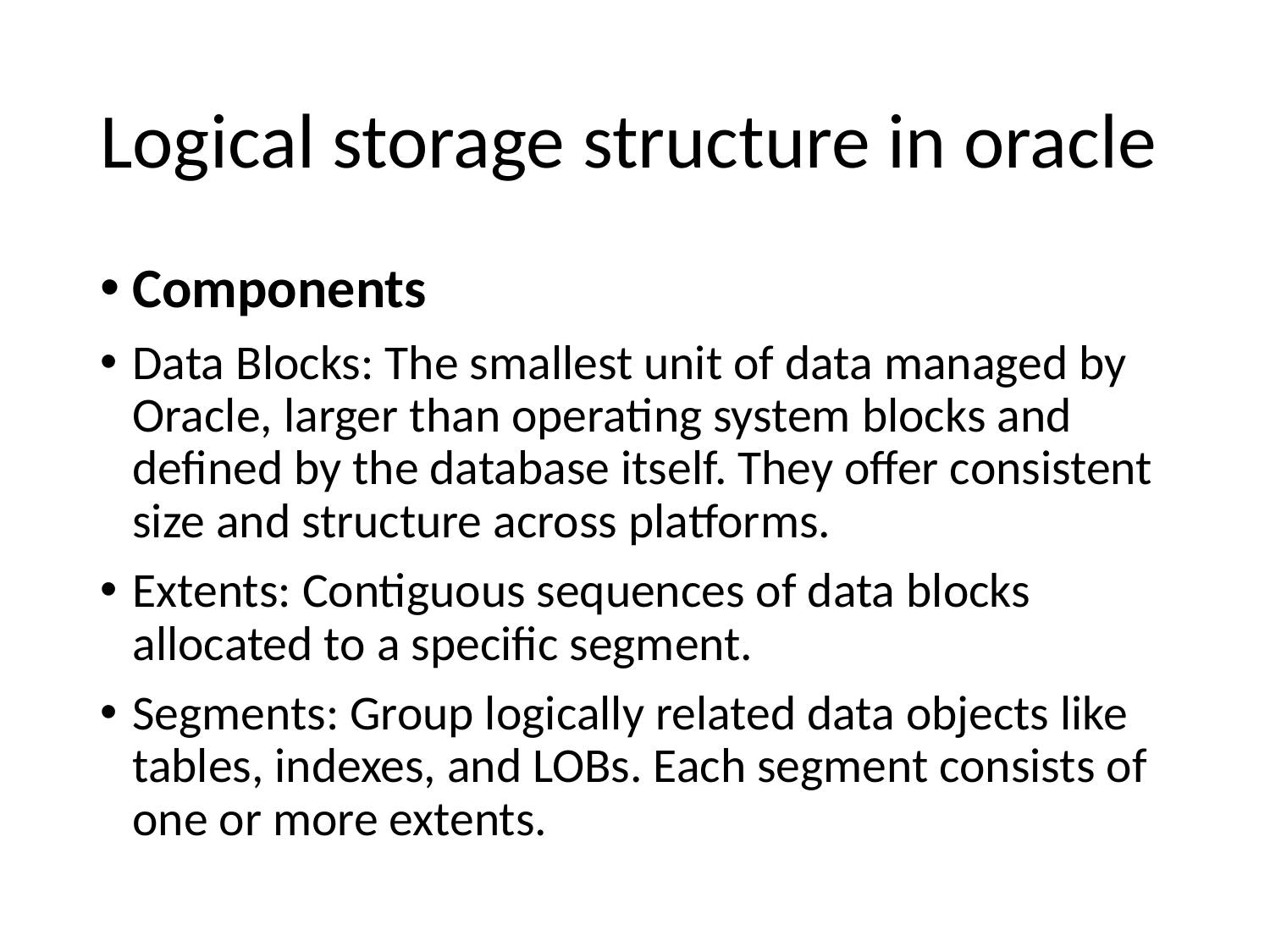

# Logical storage structure in oracle
Components
Data Blocks: The smallest unit of data managed by Oracle, larger than operating system blocks and defined by the database itself. They offer consistent size and structure across platforms.
Extents: Contiguous sequences of data blocks allocated to a specific segment.
Segments: Group logically related data objects like tables, indexes, and LOBs. Each segment consists of one or more extents.